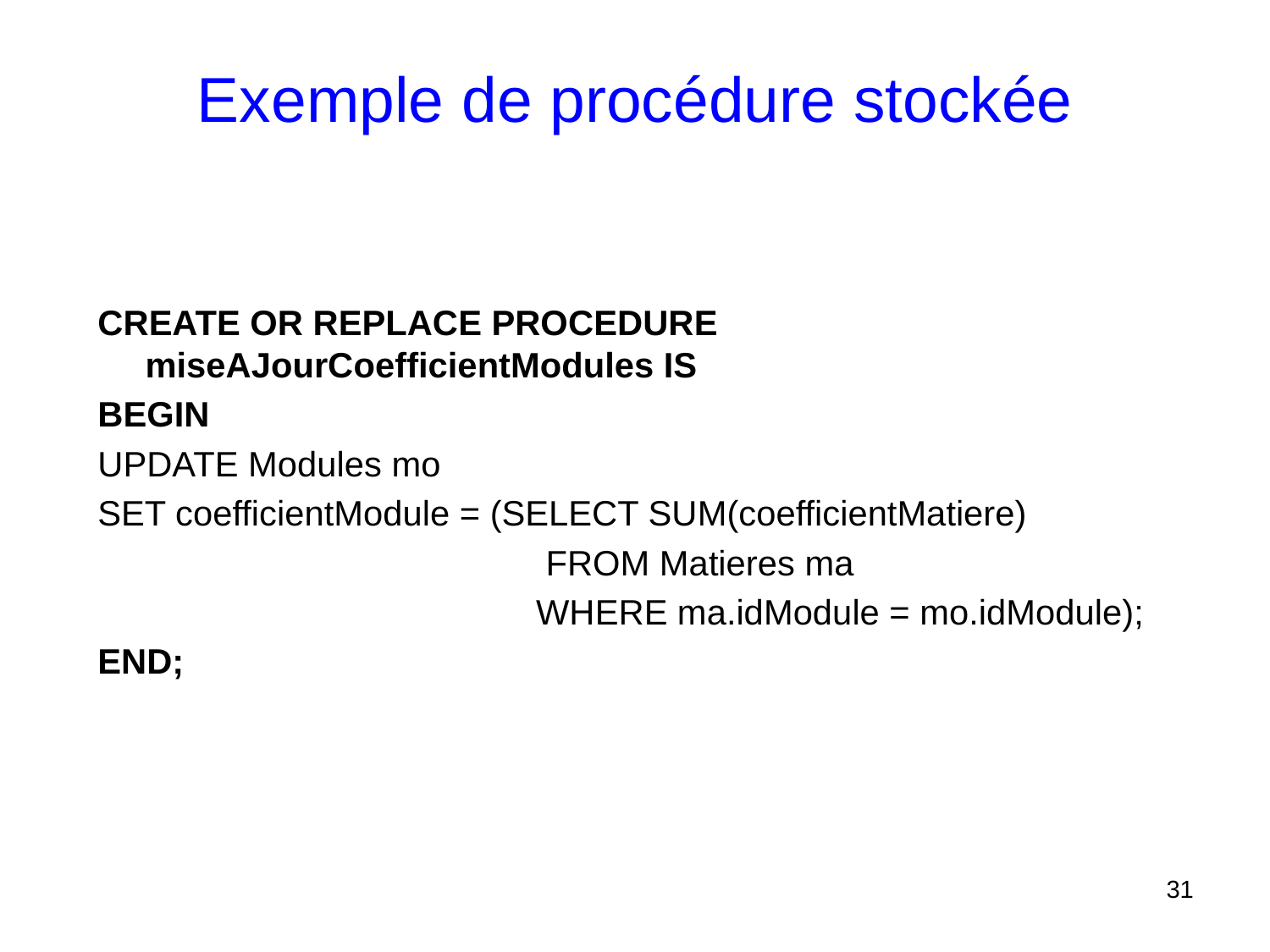

# Exemple de procédure stockée

CREATE OR REPLACE PROCEDURE miseAJourCoefficientModules IS
BEGIN
UPDATE Modules mo
SET coefficientModule = (SELECT SUM(coefficientMatiere)
				  FROM Matieres ma
				 WHERE ma.idModule = mo.idModule);
END;
31